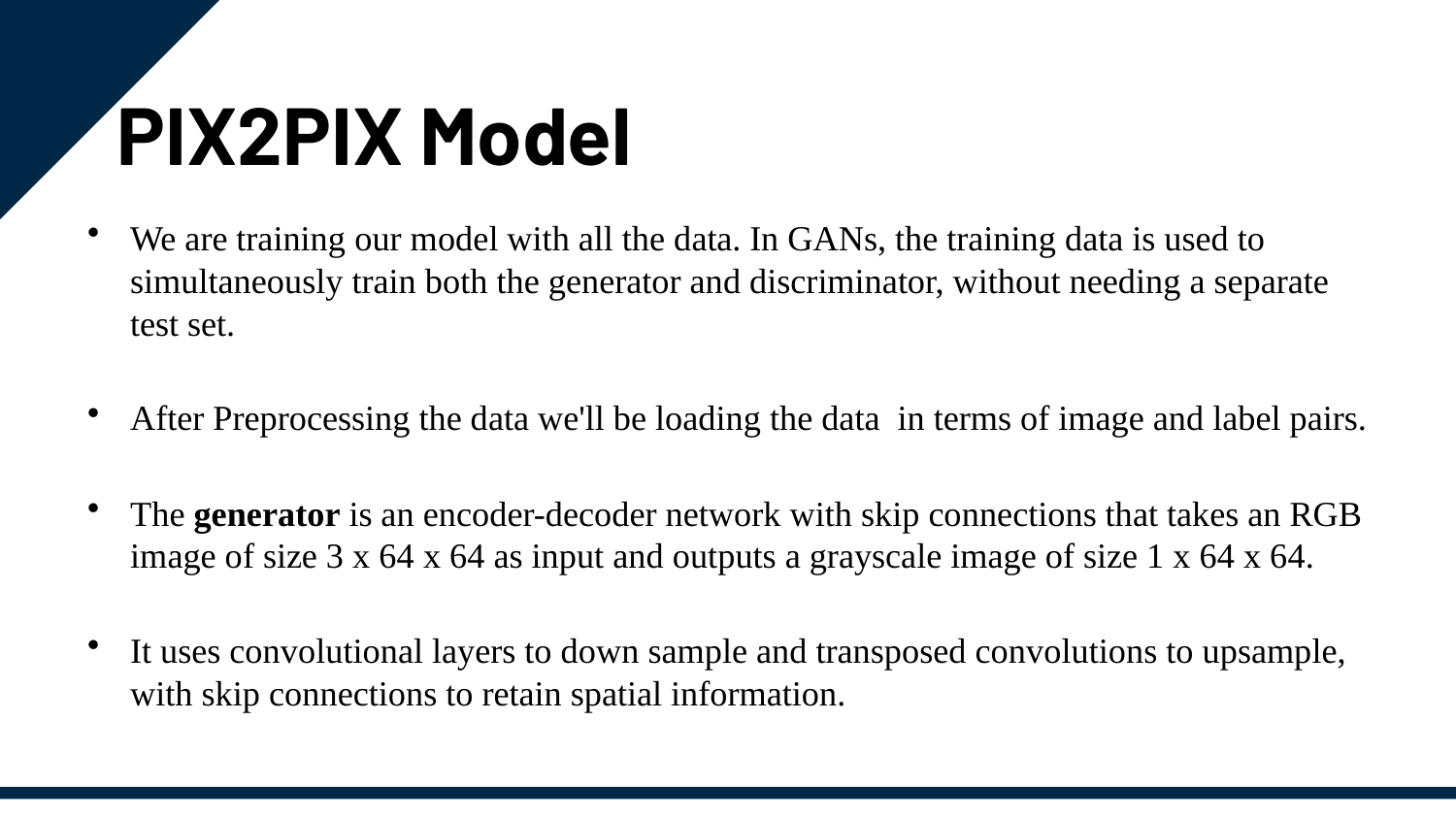

# PIX2PIX Model
We are training our model with all the data. In GANs, the training data is used to simultaneously train both the generator and discriminator, without needing a separate test set.

After Preprocessing the data we'll be loading the data  in terms of image and label pairs.

The generator is an encoder-decoder network with skip connections that takes an RGB image of size 3 x 64 x 64 as input and outputs a grayscale image of size 1 x 64 x 64.

It uses convolutional layers to down sample and transposed convolutions to upsample, with skip connections to retain spatial information.